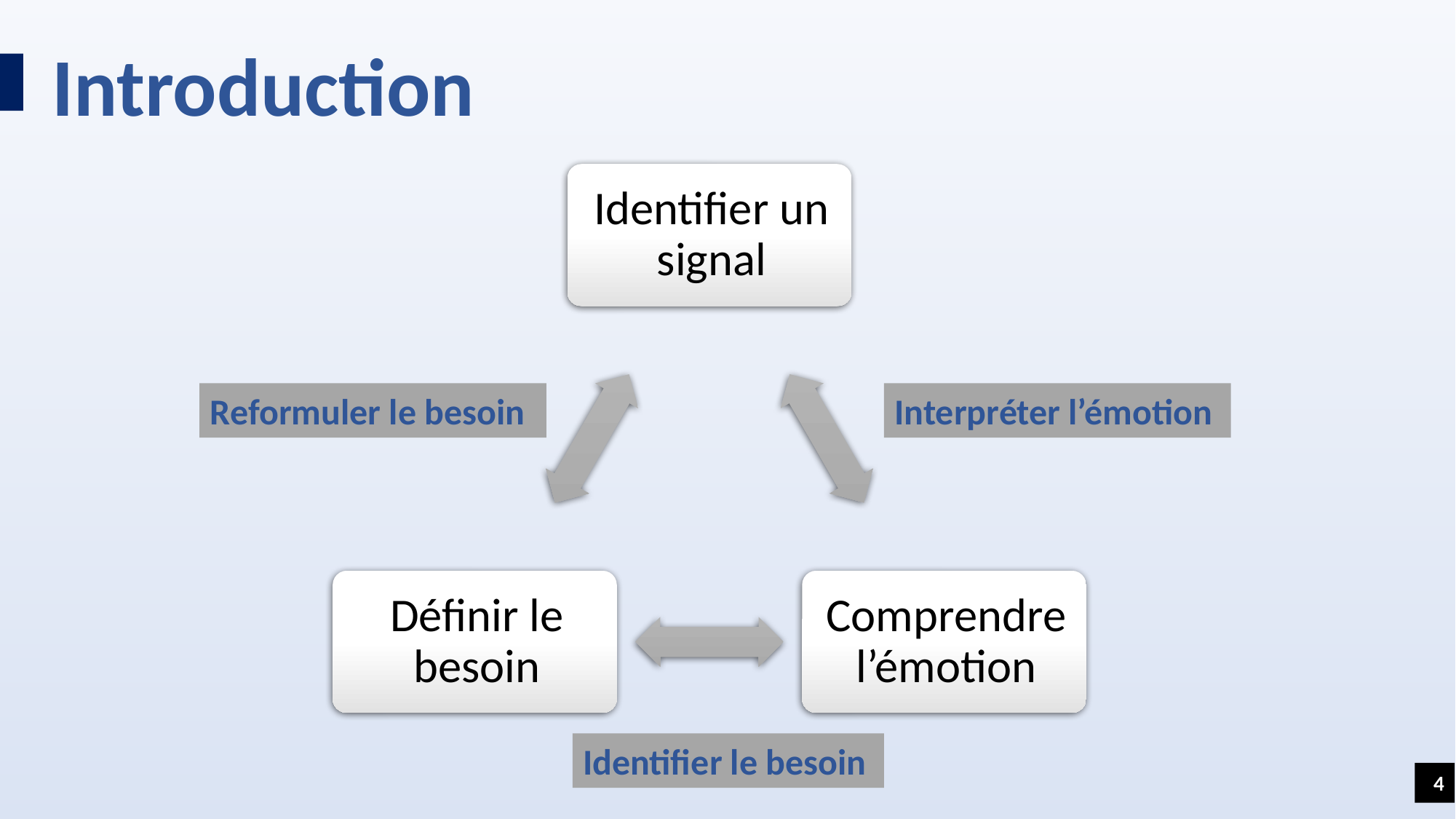

Introduction

Identifier un signal

Comprendre l’émotion

Définir le besoin

Reformuler le besoin
Interpréter l’émotion
Identifier le besoin
4